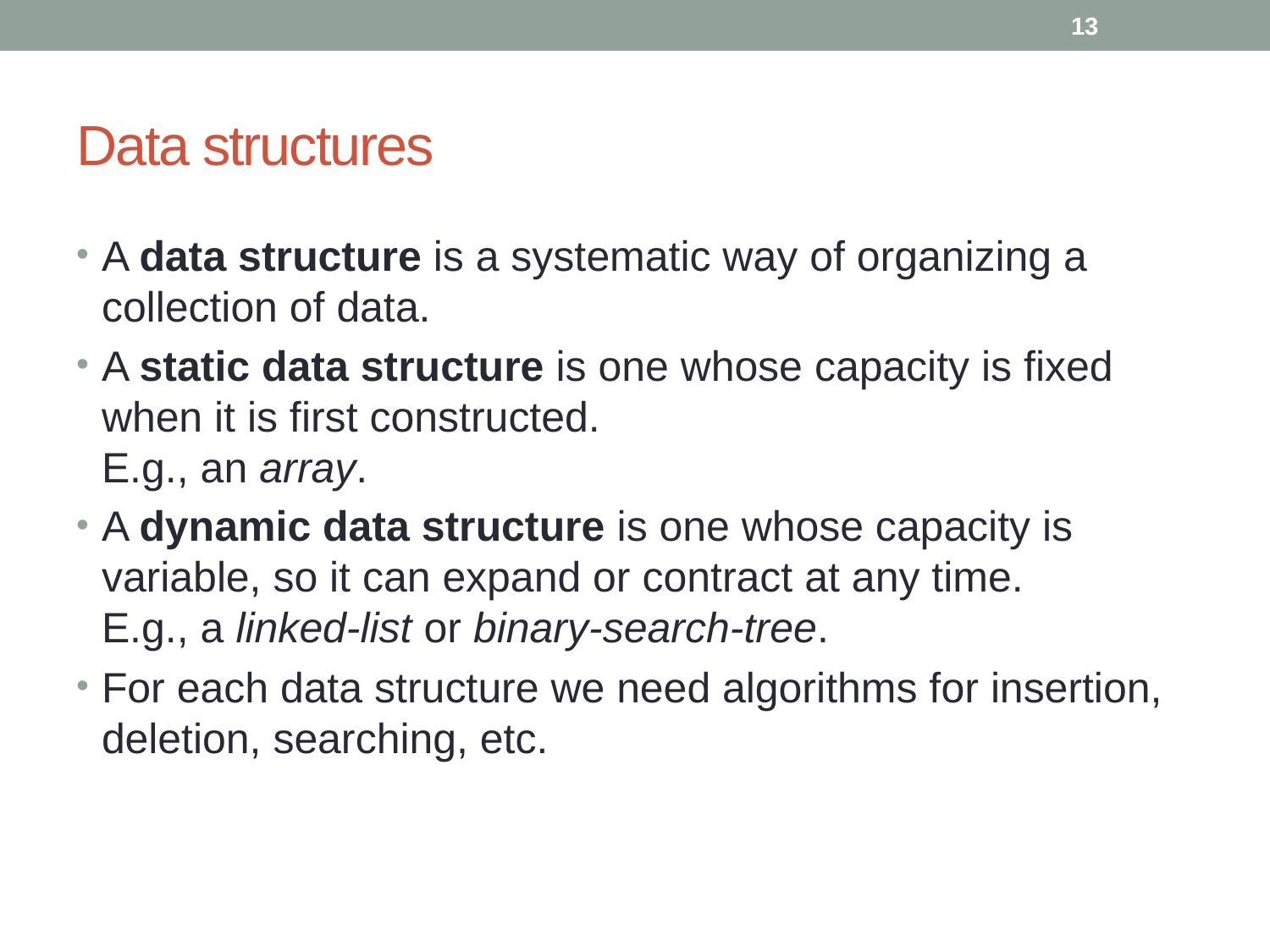

13
# Data structures
A data structure is a systematic way of organizing a collection of data.
A static data structure is one whose capacity is fixed when it is first constructed.
E.g., an array.
A dynamic data structure is one whose capacity is variable, so it can expand or contract at any time.
E.g., a linked-list or binary-search-tree.
For each data structure we need algorithms for insertion, deletion, searching, etc.